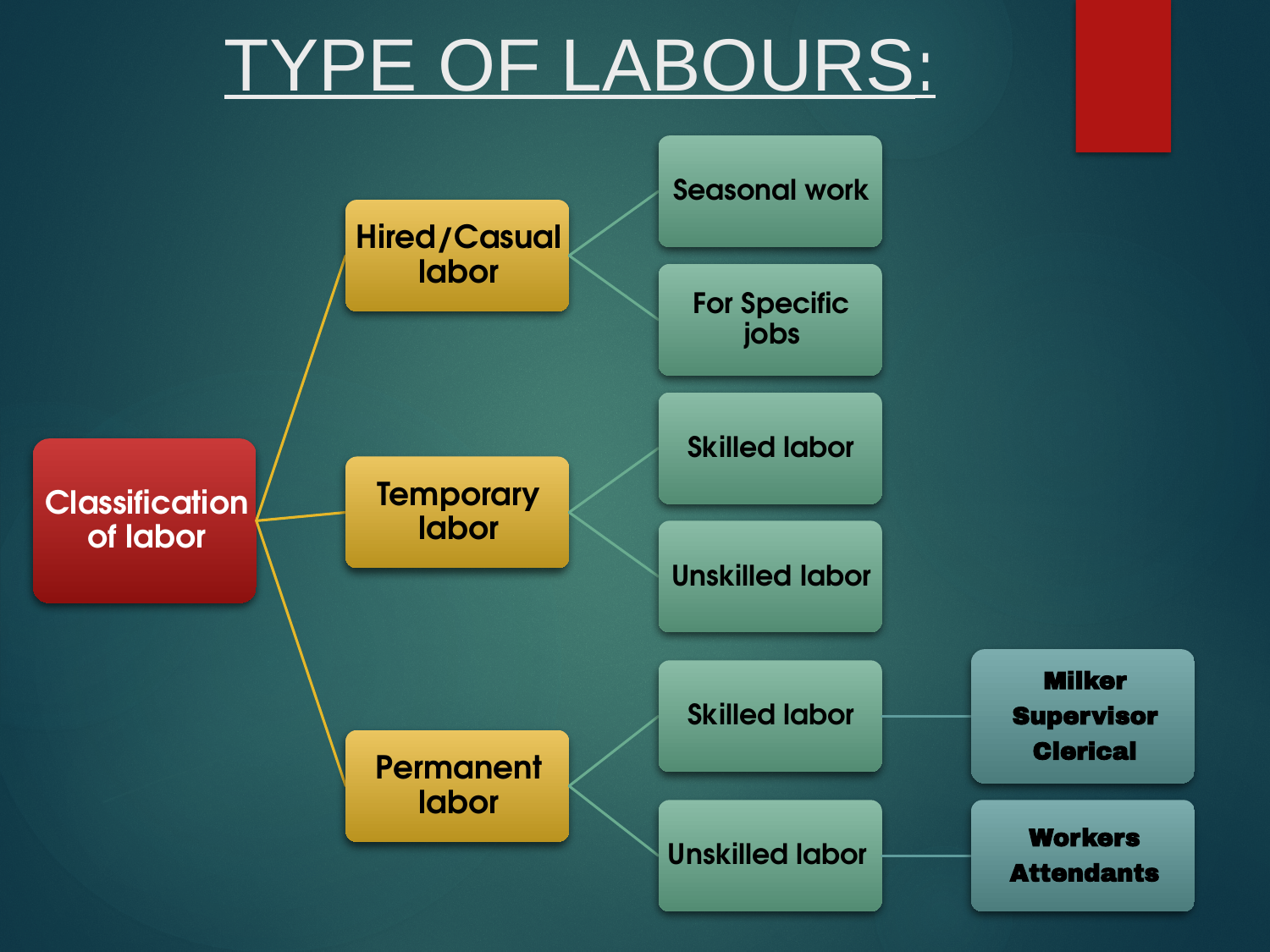

# TYPE OF LABOURS:
Classification of labor

Hired/Casual labor

Seasonal work

For Specific jobs

Temporary labor

Skilled labor

Unskilled labor

Permanent labor

Skilled labor

Milker
Supervisor
Clerical

Unskilled labor

Workers
Attendants